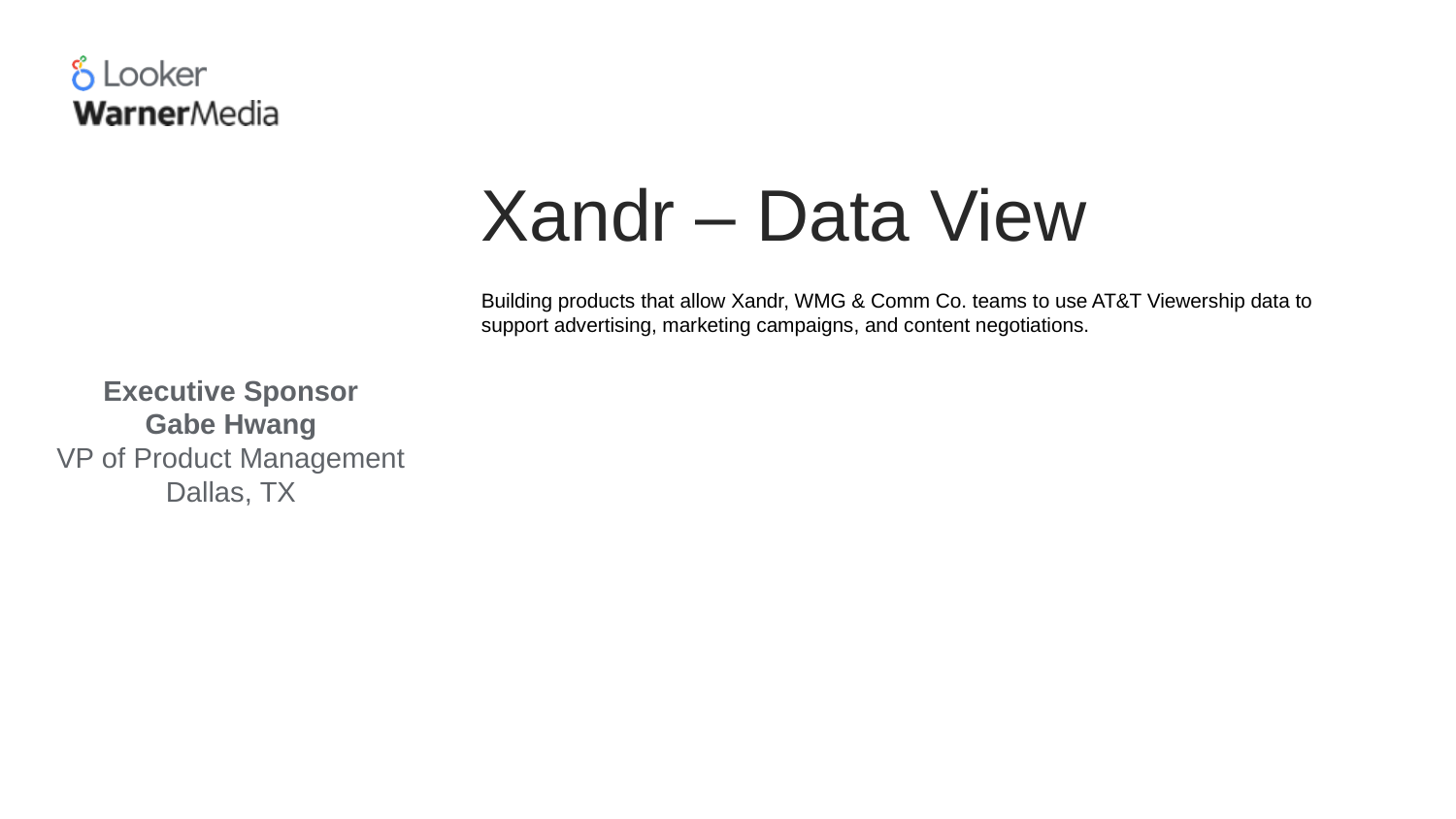

# Xandr – Data View
Building products that allow Xandr, WMG & Comm Co. teams to use AT&T Viewership data to support advertising, marketing campaigns, and content negotiations.
Executive Sponsor
Gabe Hwang
VP of Product Management
Dallas, TX